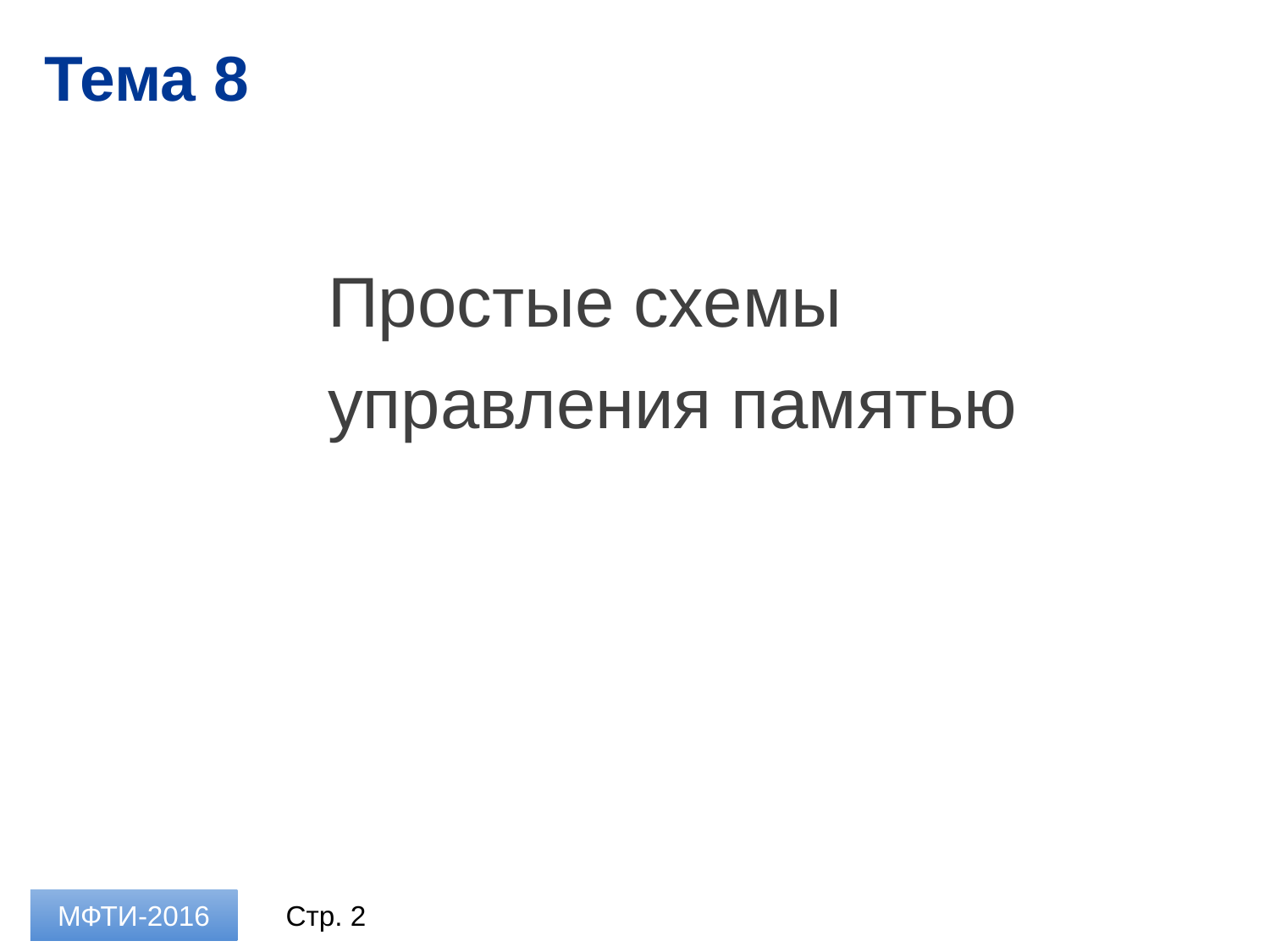

# Тема 8

Простые схемы управления памятью
МФТИ-2016
Стр. 2